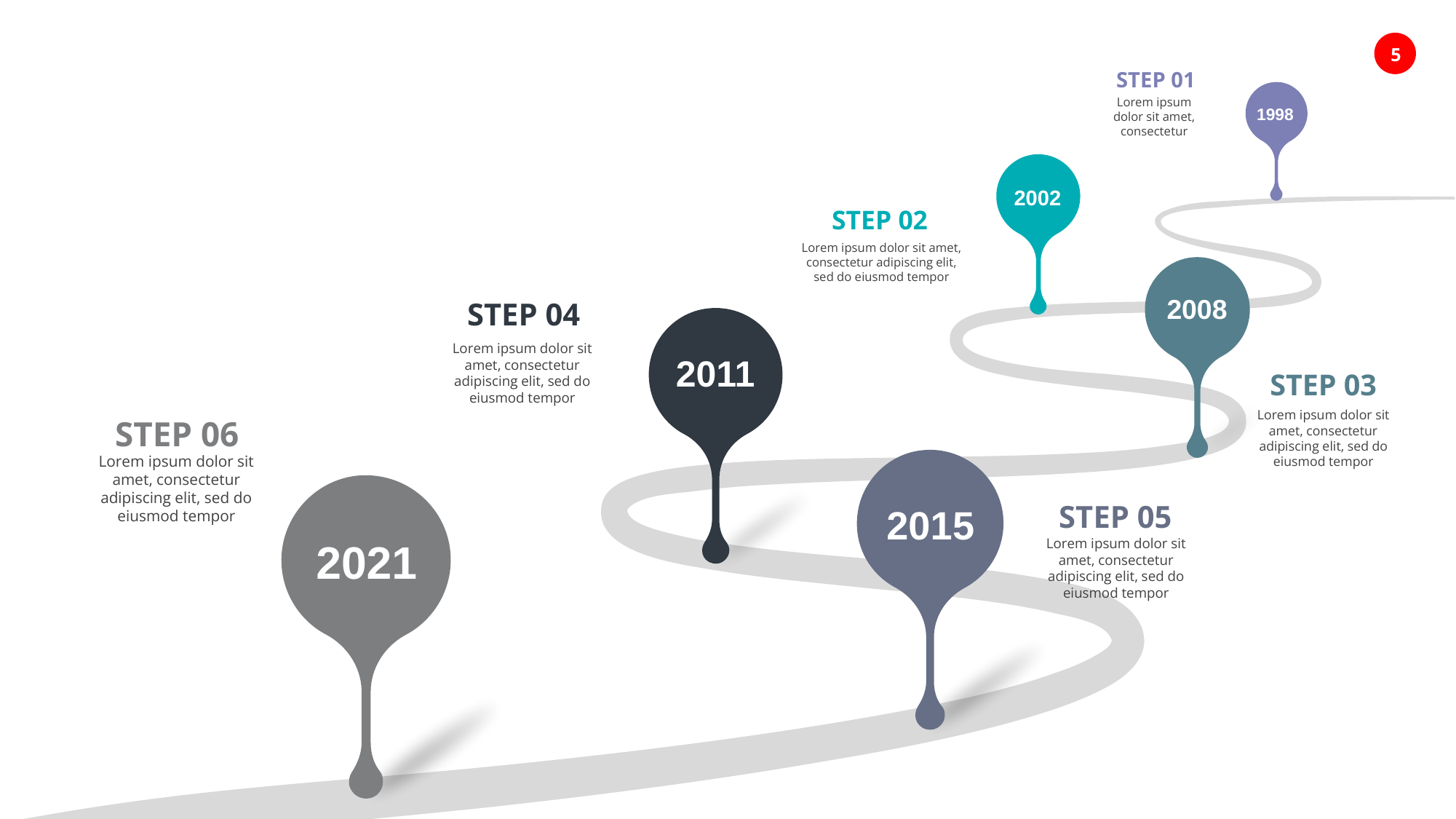

STEP 01
Lorem ipsum dolor sit amet, consectetur

1998

2002

STEP 02
Lorem ipsum dolor sit amet, consectetur adipiscing elit, sed do eiusmod tempor

2008

STEP 04
Lorem ipsum dolor sit amet, consectetur adipiscing elit, sed do eiusmod tempor

2011
STEP 03
Lorem ipsum dolor sit amet, consectetur adipiscing elit, sed do eiusmod tempor

STEP 06
Lorem ipsum dolor sit amet, consectetur adipiscing elit, sed do eiusmod tempor

2015

2021
STEP 05
Lorem ipsum dolor sit amet, consectetur adipiscing elit, sed do eiusmod tempor